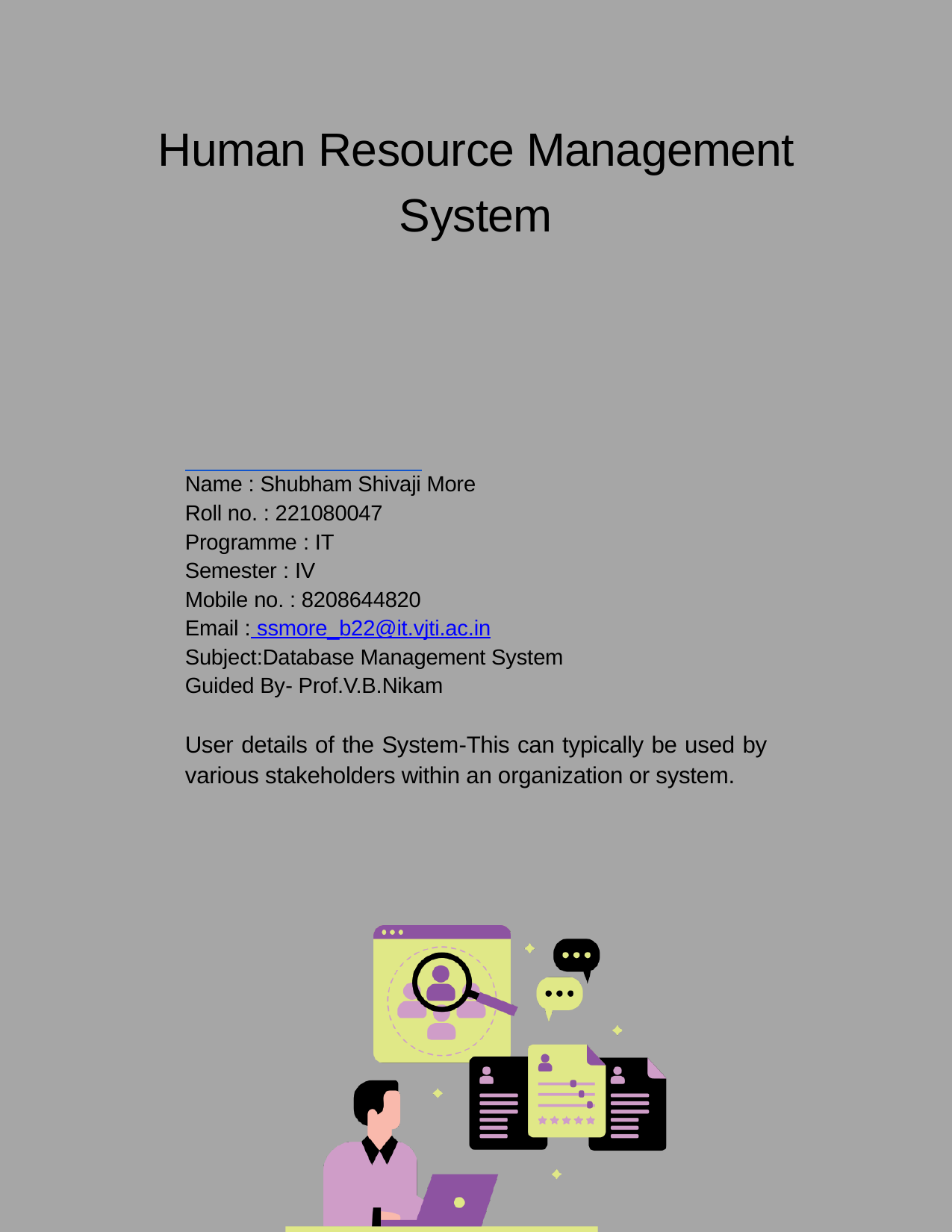

Human Resource Management System
Name : Shubham Shivaji More
Roll no. : 221080047
Programme : IT
Semester : IV
Mobile no. : 8208644820
Email : ssmore_b22@it.vjti.ac.in
Subject:Database Management System
Guided By- Prof.V.B.Nikam

User details of the System-This can typically be used by various stakeholders within an organization or system.